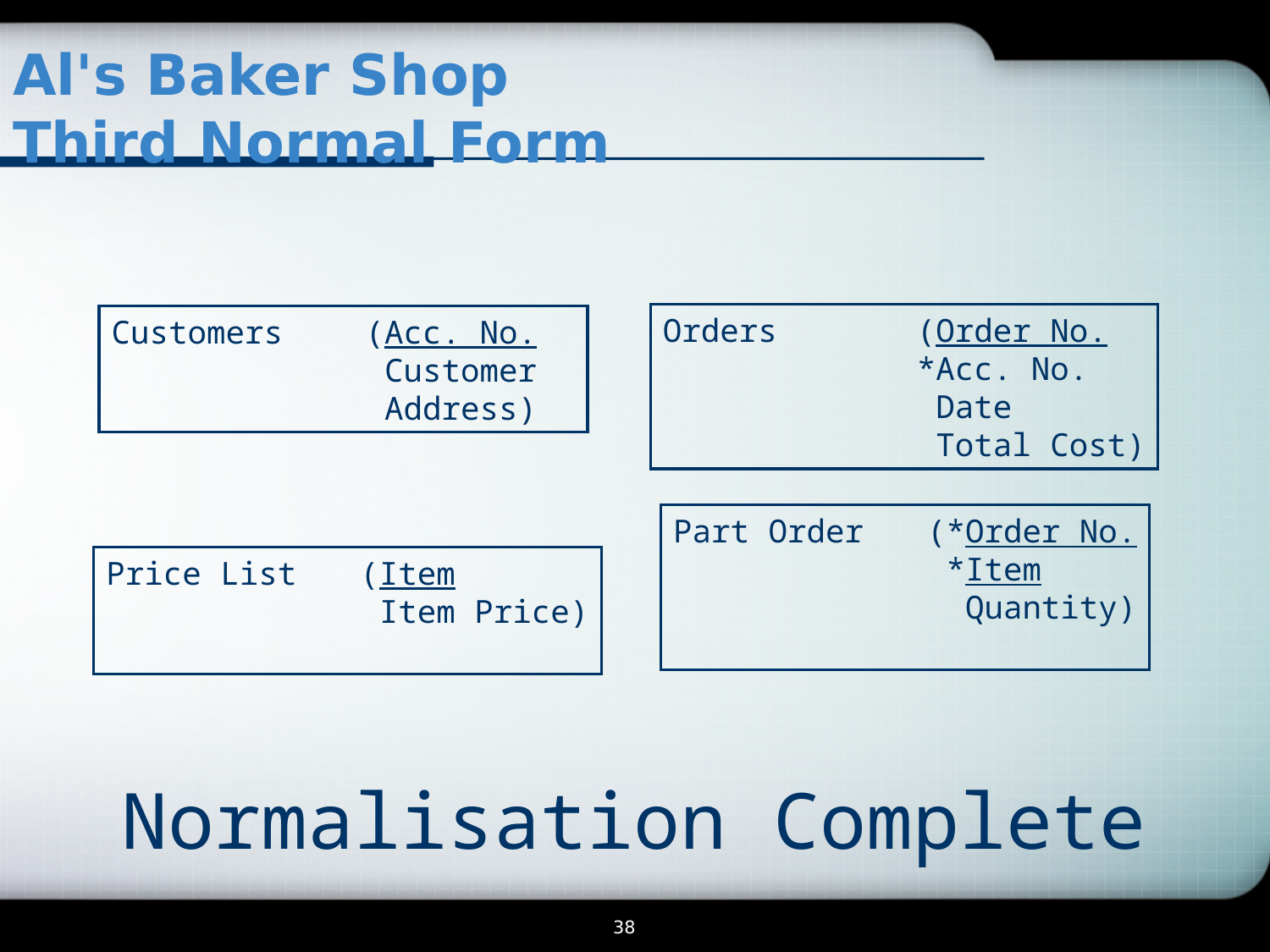

Al's Baker Shop
Third Normal Form
Orders		(Order No.
		*Acc. No.
		 Date
		 Total Cost)
Customers	(Acc. No.
		 Customer
		 Address)
Part Order	(*Order No.
		 *Item
		  Quantity)

Price List	(Item
		 Item Price)

Normalisation Complete
38